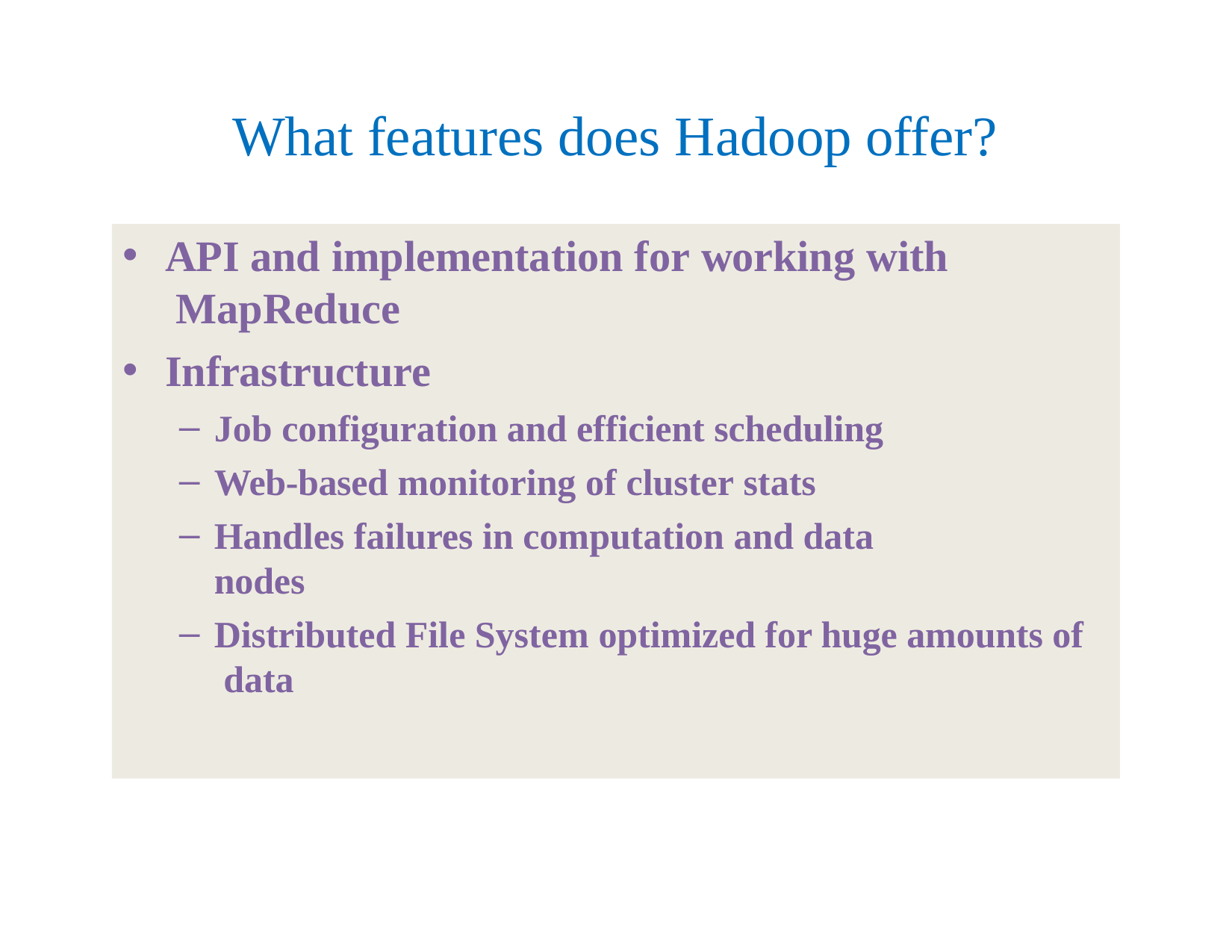

# What features does Hadoop offer?

API and implementation for working with  MapReduce
Infrastructure
Job configuration and efficient scheduling
Web-based monitoring of cluster stats
Handles failures in computation and data nodes
Distributed File System optimized for huge amounts of  data